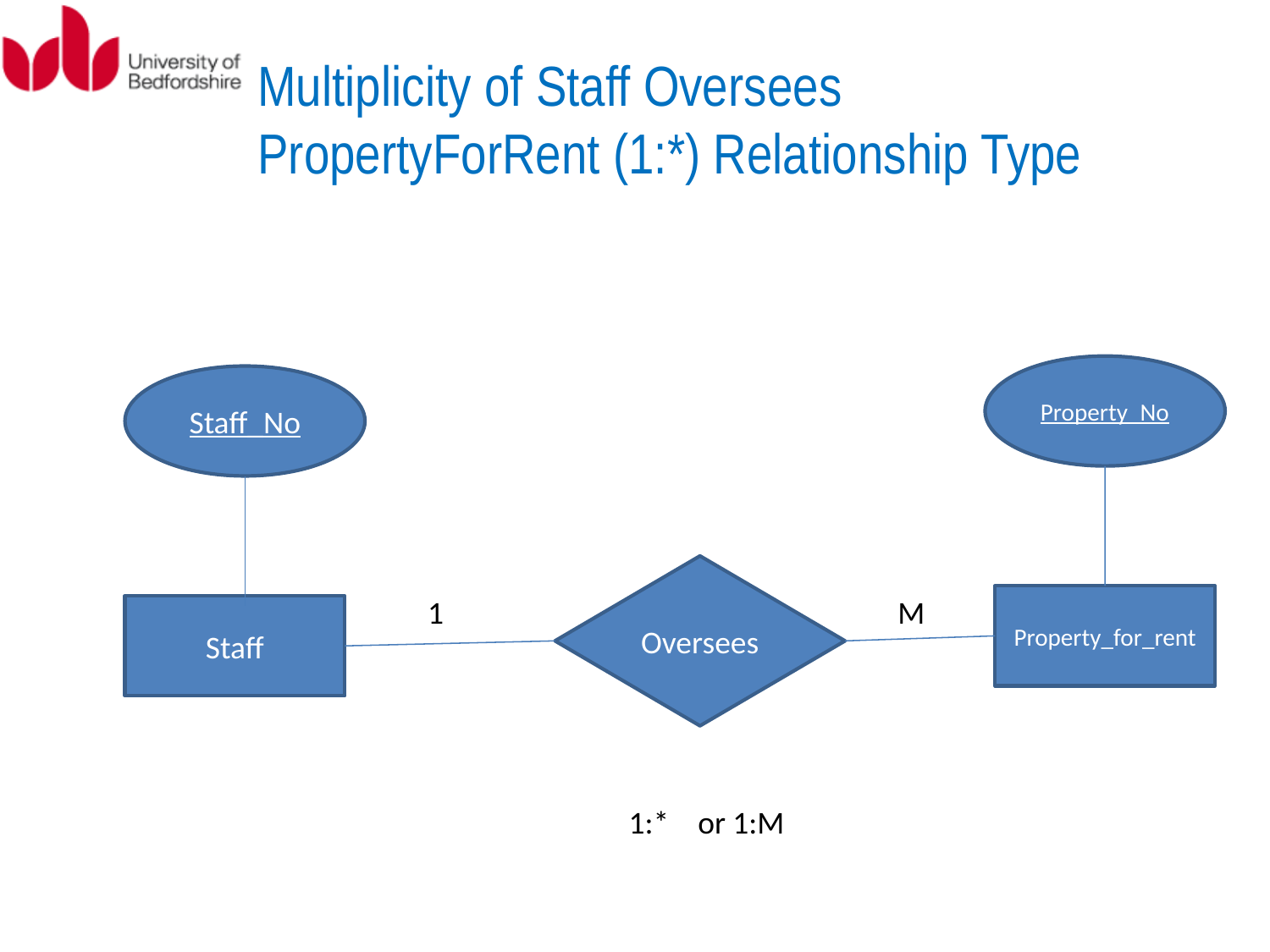

# Multiplicity of Staff Oversees PropertyForRent (1:*) Relationship Type

Property_No
Staff_No
Oversees
1
M
Property_for_rent
Staff
1:*    or 1:M